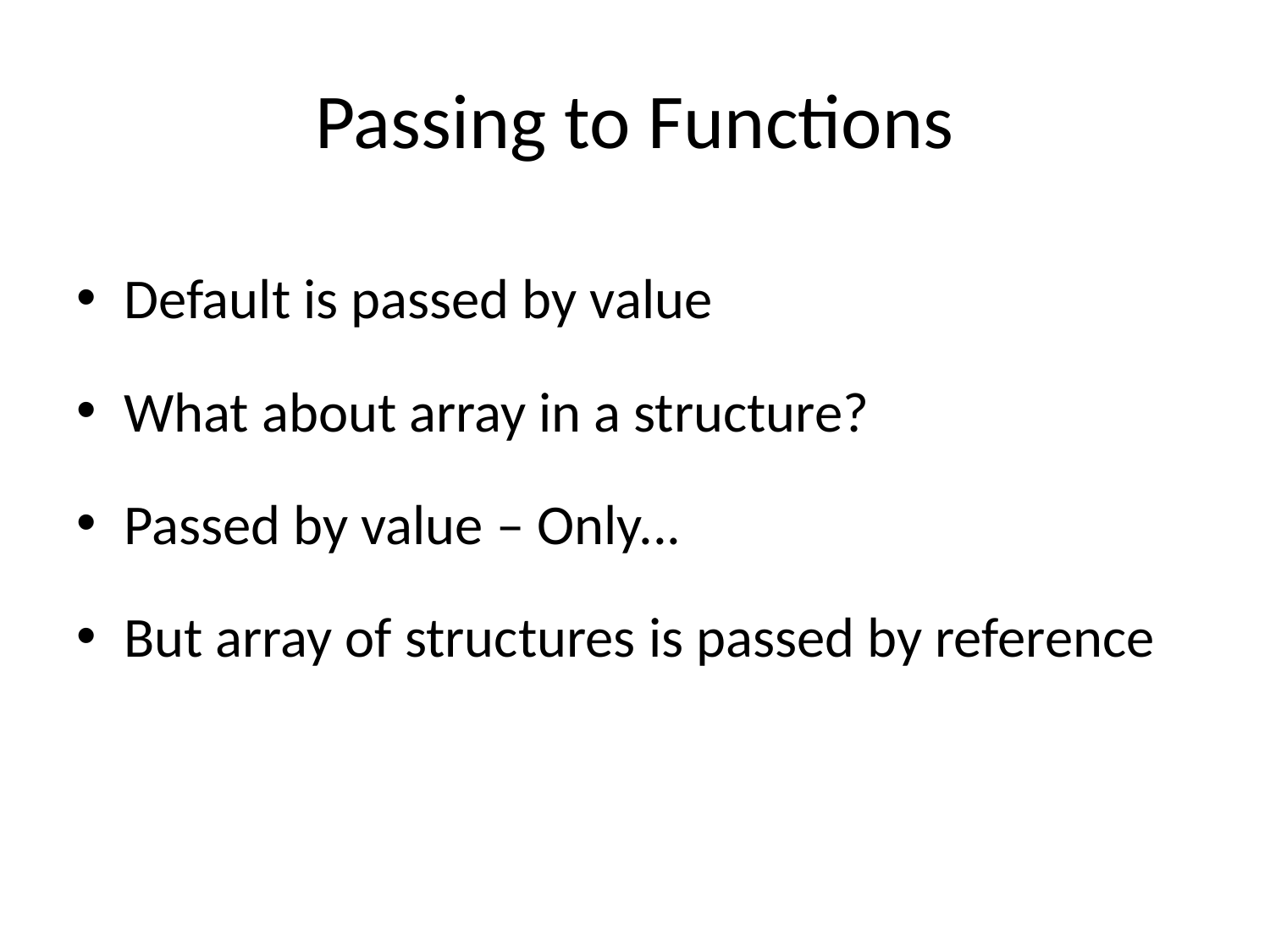

# Passing to Functions
Default is passed by value
What about array in a structure?
Passed by value – Only...
But array of structures is passed by reference